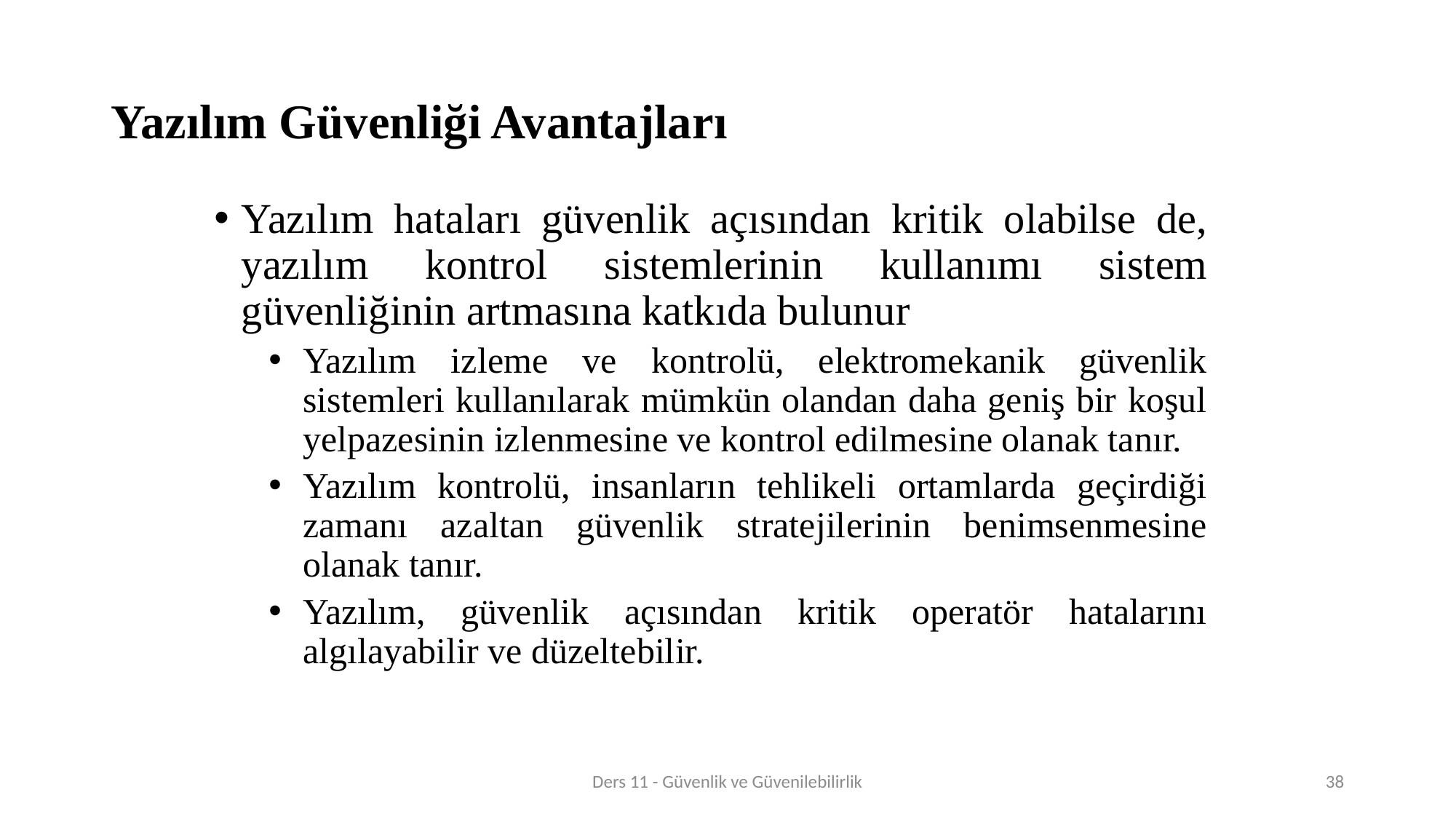

# Yazılım Güvenliği Avantajları
Yazılım hataları güvenlik açısından kritik olabilse de, yazılım kontrol sistemlerinin kullanımı sistem güvenliğinin artmasına katkıda bulunur
Yazılım izleme ve kontrolü, elektromekanik güvenlik sistemleri kullanılarak mümkün olandan daha geniş bir koşul yelpazesinin izlenmesine ve kontrol edilmesine olanak tanır.
Yazılım kontrolü, insanların tehlikeli ortamlarda geçirdiği zamanı azaltan güvenlik stratejilerinin benimsenmesine olanak tanır.
Yazılım, güvenlik açısından kritik operatör hatalarını algılayabilir ve düzeltebilir.
Ders 11 - Güvenlik ve Güvenilebilirlik
38